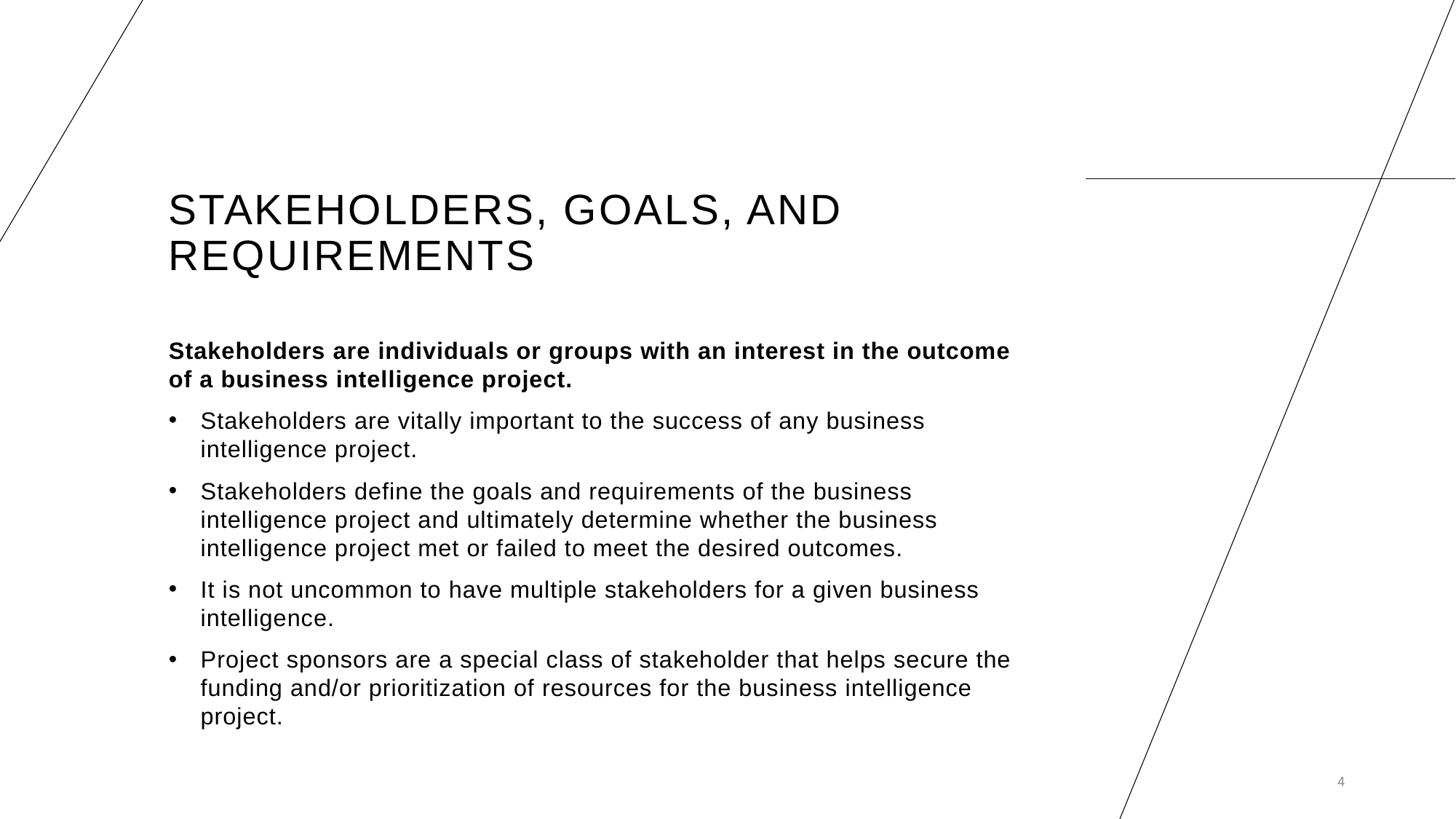

# Stakeholders, goals, and requirements
Stakeholders are individuals or groups with an interest in the outcome of a business intelligence project.
Stakeholders are vitally important to the success of any business intelligence project.
Stakeholders define the goals and requirements of the business intelligence project and ultimately determine whether the business intelligence project met or failed to meet the desired outcomes.
It is not uncommon to have multiple stakeholders for a given business intelligence.
Project sponsors are a special class of stakeholder that helps secure the funding and/or prioritization of resources for the business intelligence project.
4